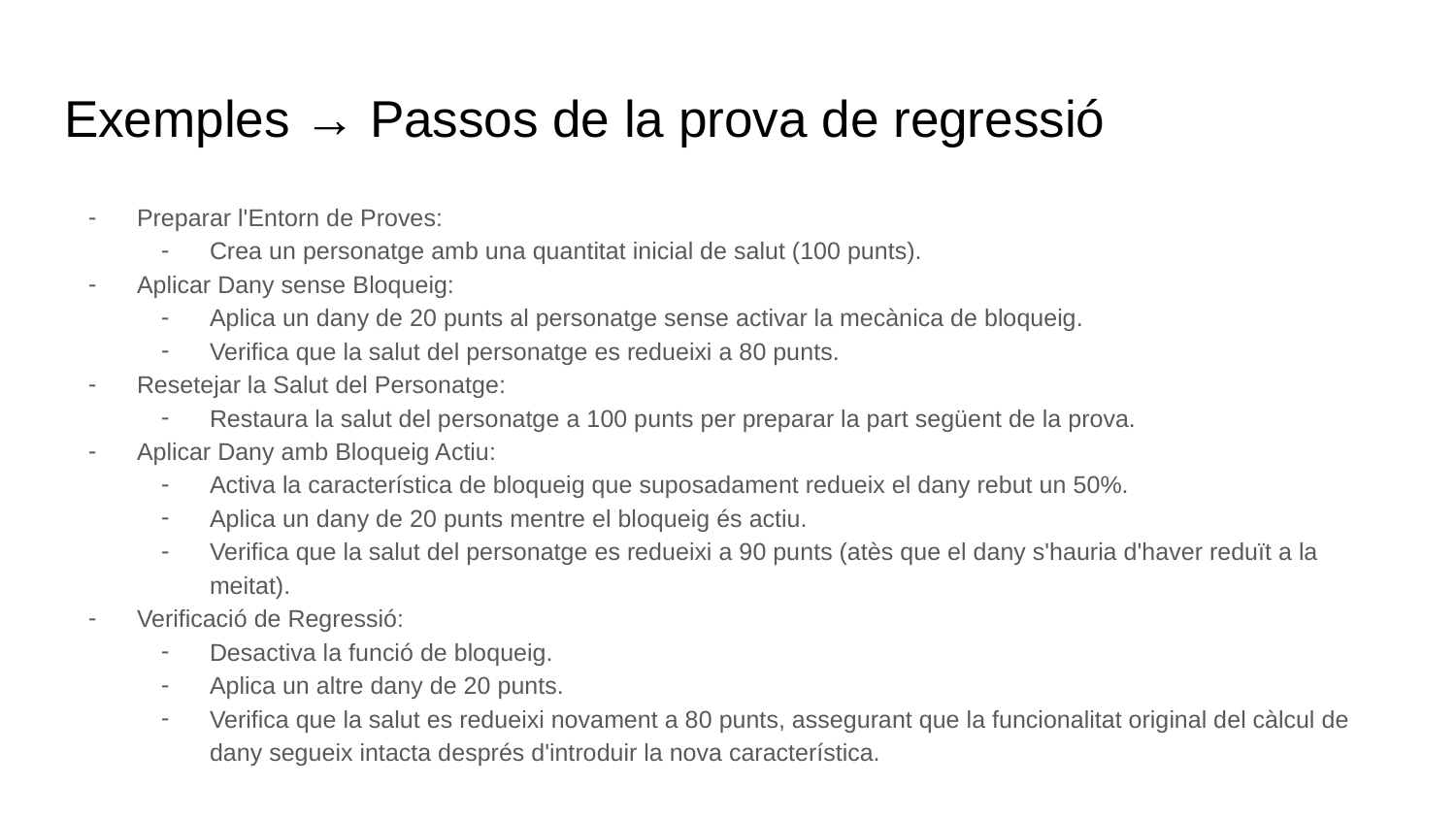

# Exemples → Passos de la prova de regressió
Preparar l'Entorn de Proves:
Crea un personatge amb una quantitat inicial de salut (100 punts).
Aplicar Dany sense Bloqueig:
Aplica un dany de 20 punts al personatge sense activar la mecànica de bloqueig.
Verifica que la salut del personatge es redueixi a 80 punts.
Resetejar la Salut del Personatge:
Restaura la salut del personatge a 100 punts per preparar la part següent de la prova.
Aplicar Dany amb Bloqueig Actiu:
Activa la característica de bloqueig que suposadament redueix el dany rebut un 50%.
Aplica un dany de 20 punts mentre el bloqueig és actiu.
Verifica que la salut del personatge es redueixi a 90 punts (atès que el dany s'hauria d'haver reduït a la meitat).
Verificació de Regressió:
Desactiva la funció de bloqueig.
Aplica un altre dany de 20 punts.
Verifica que la salut es redueixi novament a 80 punts, assegurant que la funcionalitat original del càlcul de dany segueix intacta després d'introduir la nova característica.